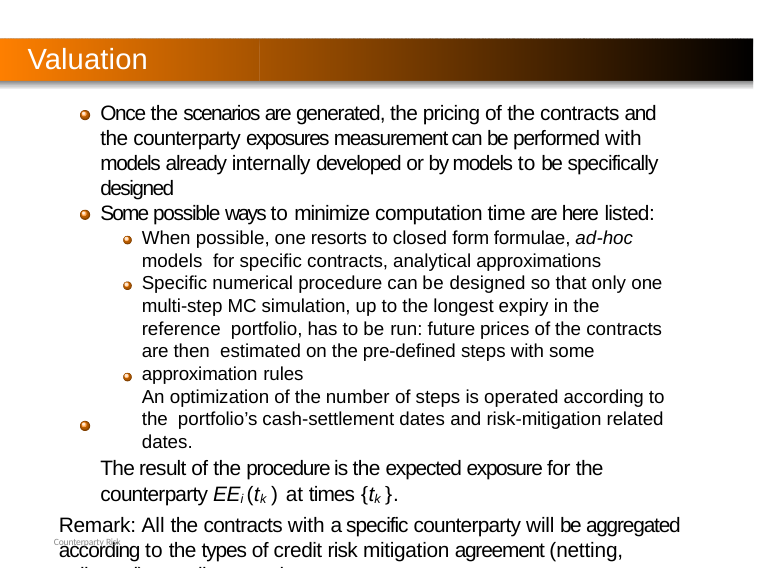

Valuation Algorithms

Once the scenarios are generated, the pricing of the contracts and  the counterparty exposures measurement can be performed with  models already internally developed or by models to be specifically  designed
Some possible ways to minimize computation time are here listed:
When possible, one resorts to closed form formulae, ad-hoc models  for specific contracts, analytical approximations
Specific numerical procedure can be designed so that only one  multi-step MC simulation, up to the longest expiry in the reference  portfolio, has to be run: future prices of the contracts are then  estimated on the pre-defined steps with some approximation rules
An optimization of the number of steps is operated according to the  portfolio’s cash-settlement dates and risk-mitigation related dates.
The result of the procedure is the expected exposure for the  counterparty EEi (tk ) at times {tk }.
Remark: All the contracts with a specific counterparty will be aggregated  according to the types of credit risk mitigation agreement (netting,  collateral) actually operating.

Counterparty Risk